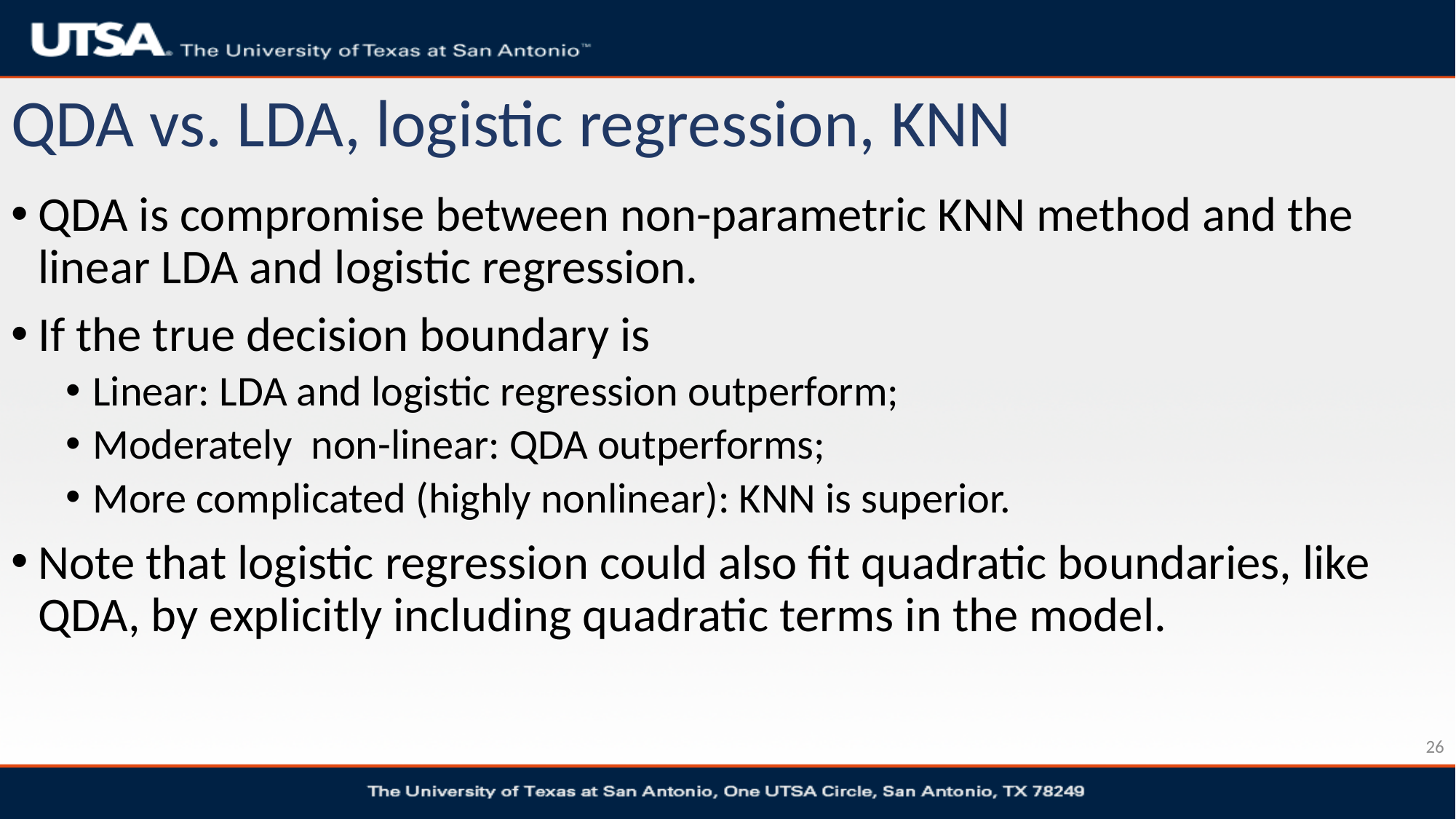

# QDA vs. LDA, logistic regression, KNN
QDA is compromise between non-parametric KNN method and the linear LDA and logistic regression.
If the true decision boundary is
Linear: LDA and logistic regression outperform;
Moderately  non-linear: QDA outperforms;
More complicated (highly nonlinear): KNN is superior.
Note that logistic regression could also fit quadratic boundaries, like QDA, by explicitly including quadratic terms in the model.
26